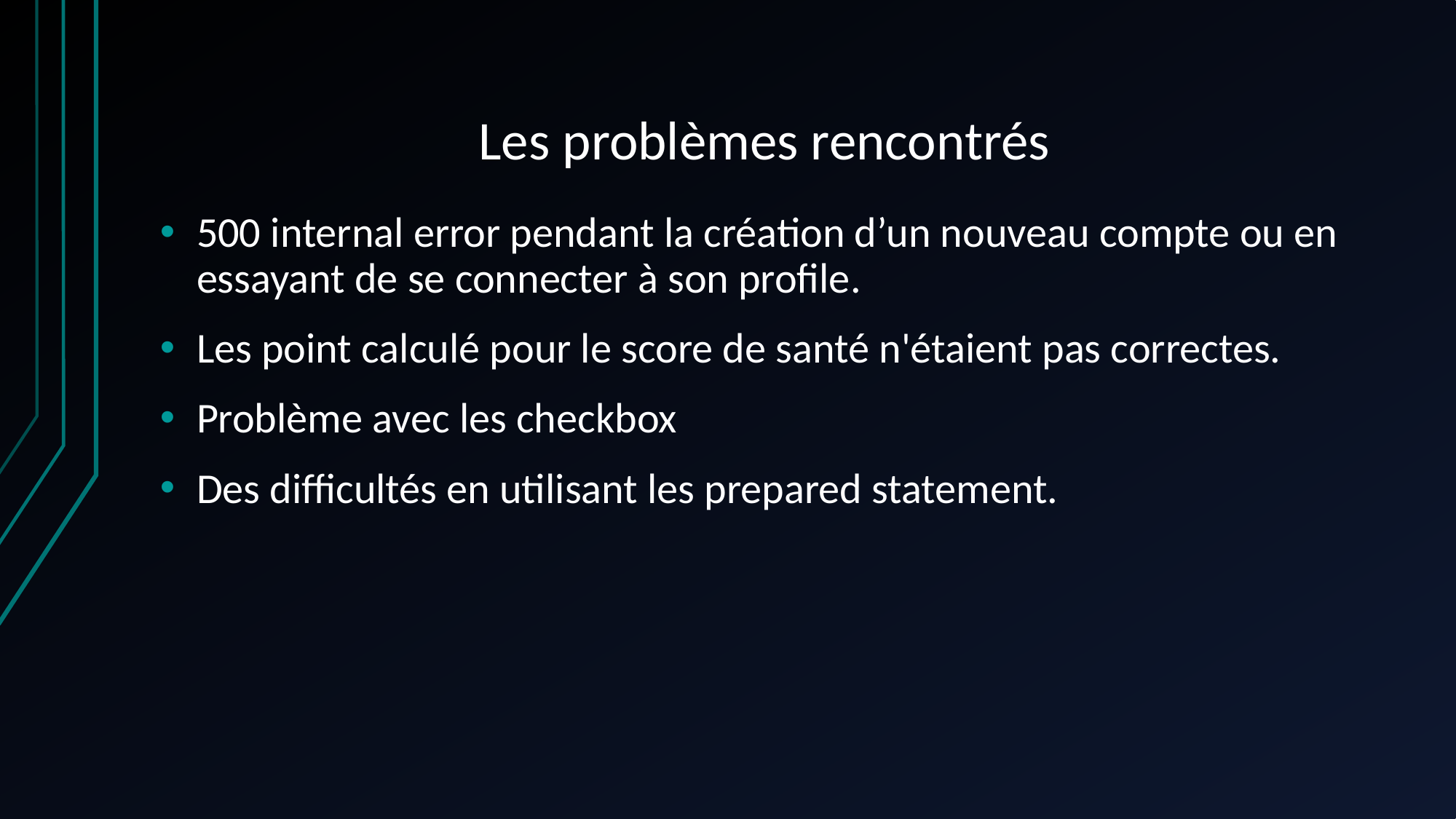

# Les problèmes rencontrés
500 internal error pendant la création d’un nouveau compte ou en essayant de se connecter à son profile.
Les point calculé pour le score de santé n'étaient pas correctes.
Problème avec les checkbox
Des difficultés en utilisant les prepared statement.